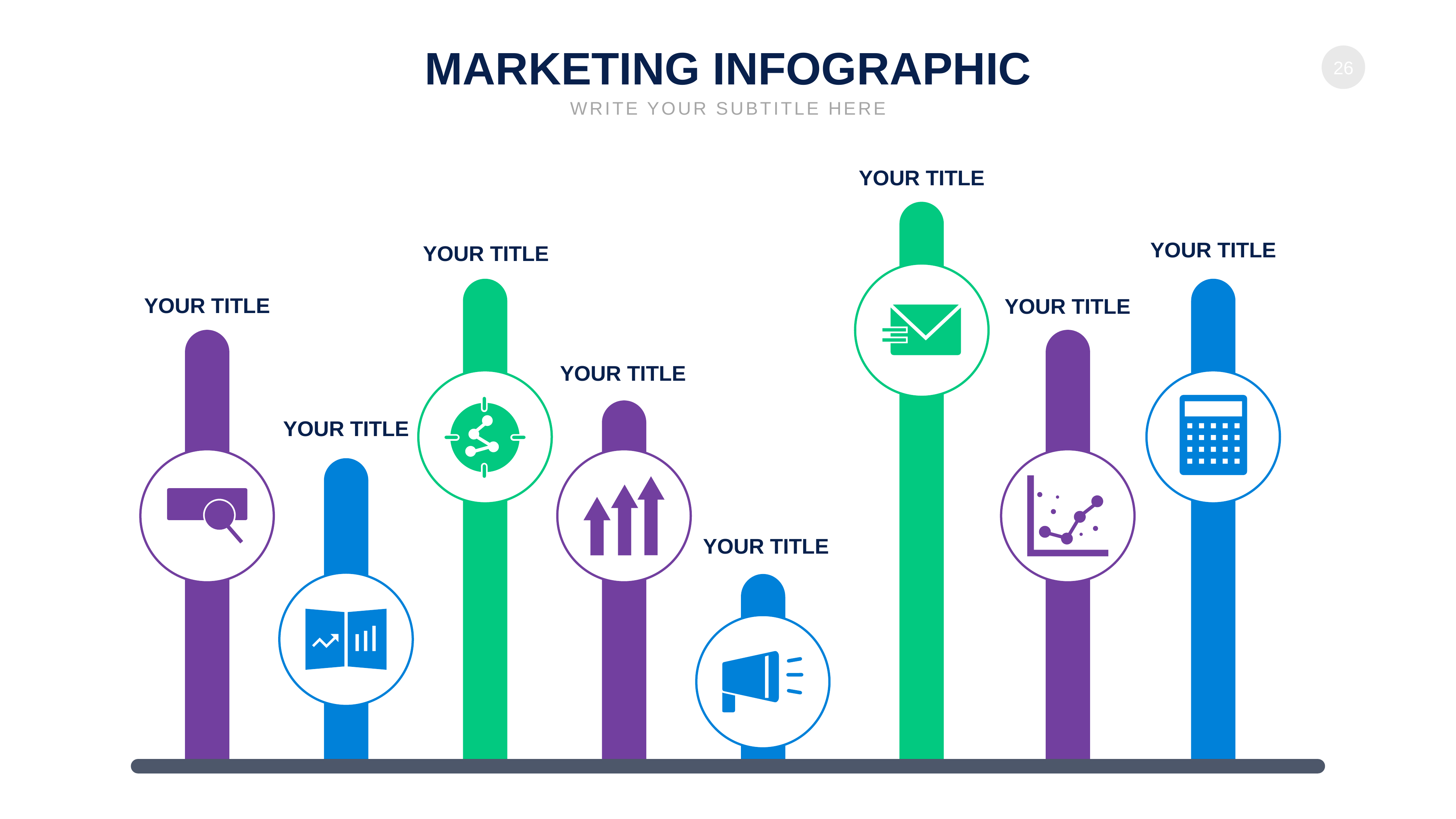

MARKETING INFOGRAPHIC
WRITE YOUR SUBTITLE HERE
YOUR TITLE

YOUR TITLE
YOUR TITLE
YOUR TITLE
YOUR TITLE

YOUR TITLE

YOUR TITLE

YOUR TITLE